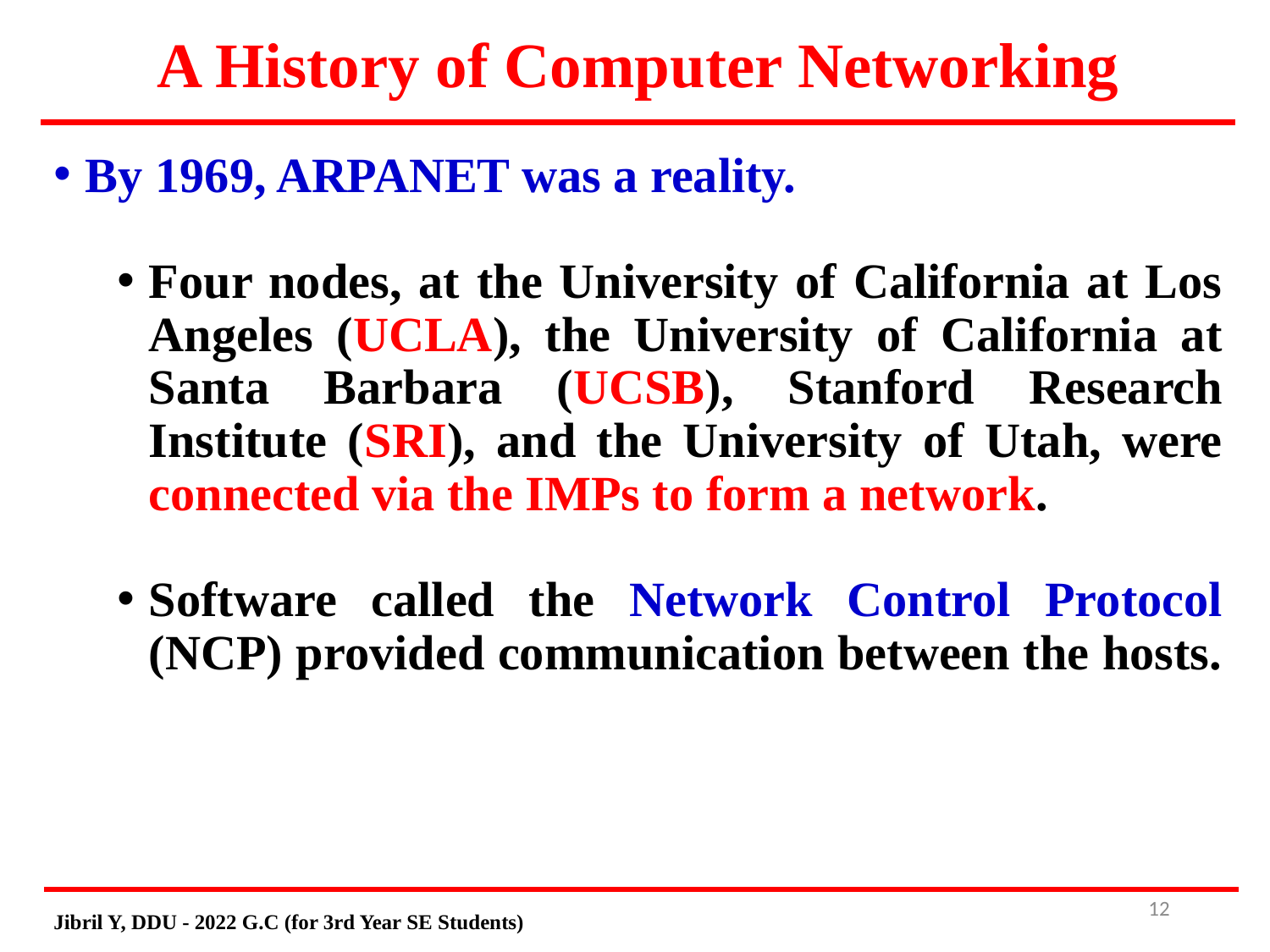

# A History of Computer Networking
By 1969, ARPANET was a reality.

Four nodes, at the University of California at Los Angeles (UCLA), the University of California at Santa Barbara (UCSB), Stanford Research Institute (SRI), and the University of Utah, were connected via the IMPs to form a network.

Software called the Network Control Protocol (NCP) provided communication between the hosts.
12
Jibril Y, DDU - 2022 G.C (for 3rd Year SE Students)